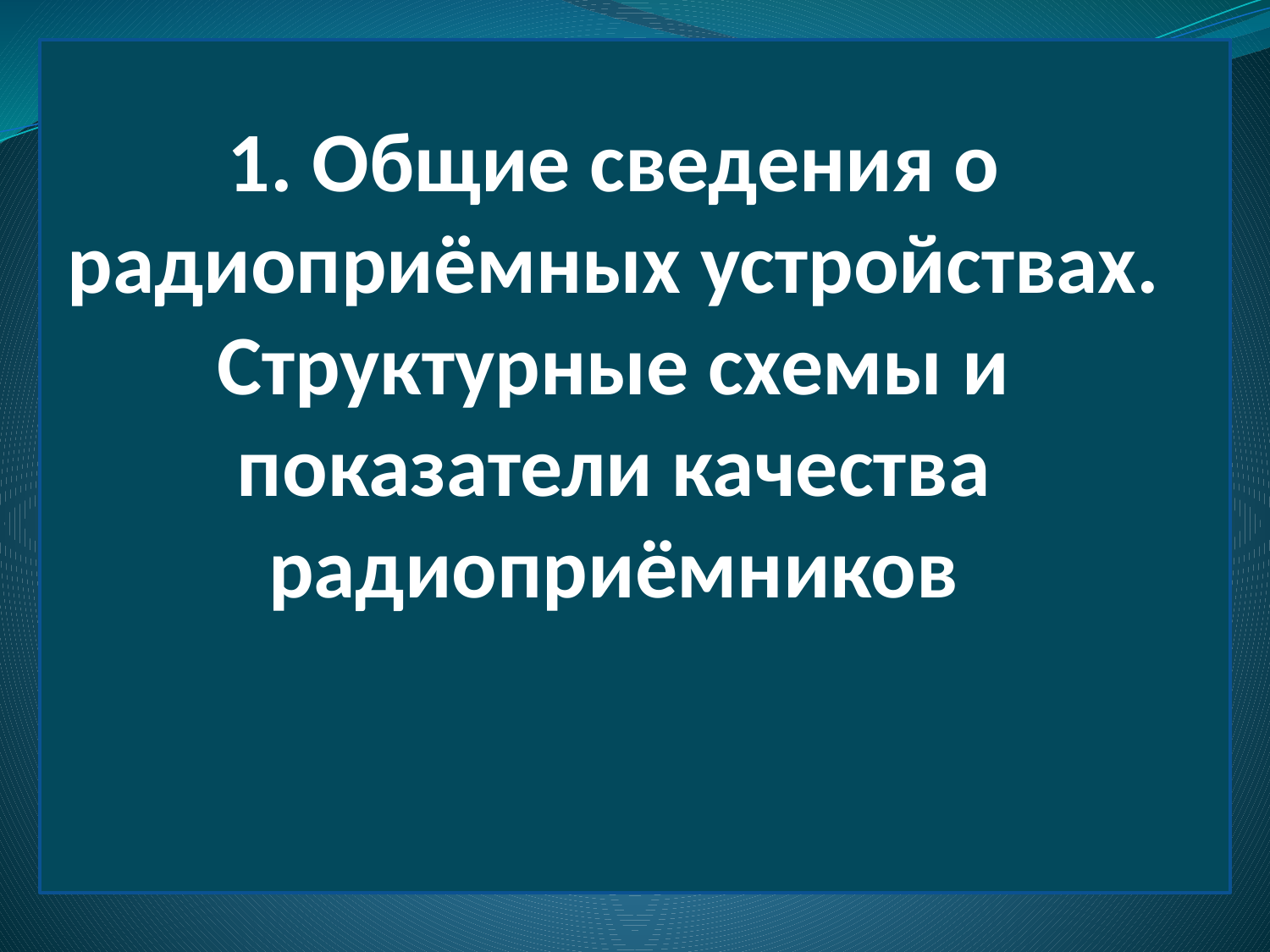

# 1. Общие сведения о радиоприёмных устройствах. Структурные схемы и показатели качества радиоприёмников